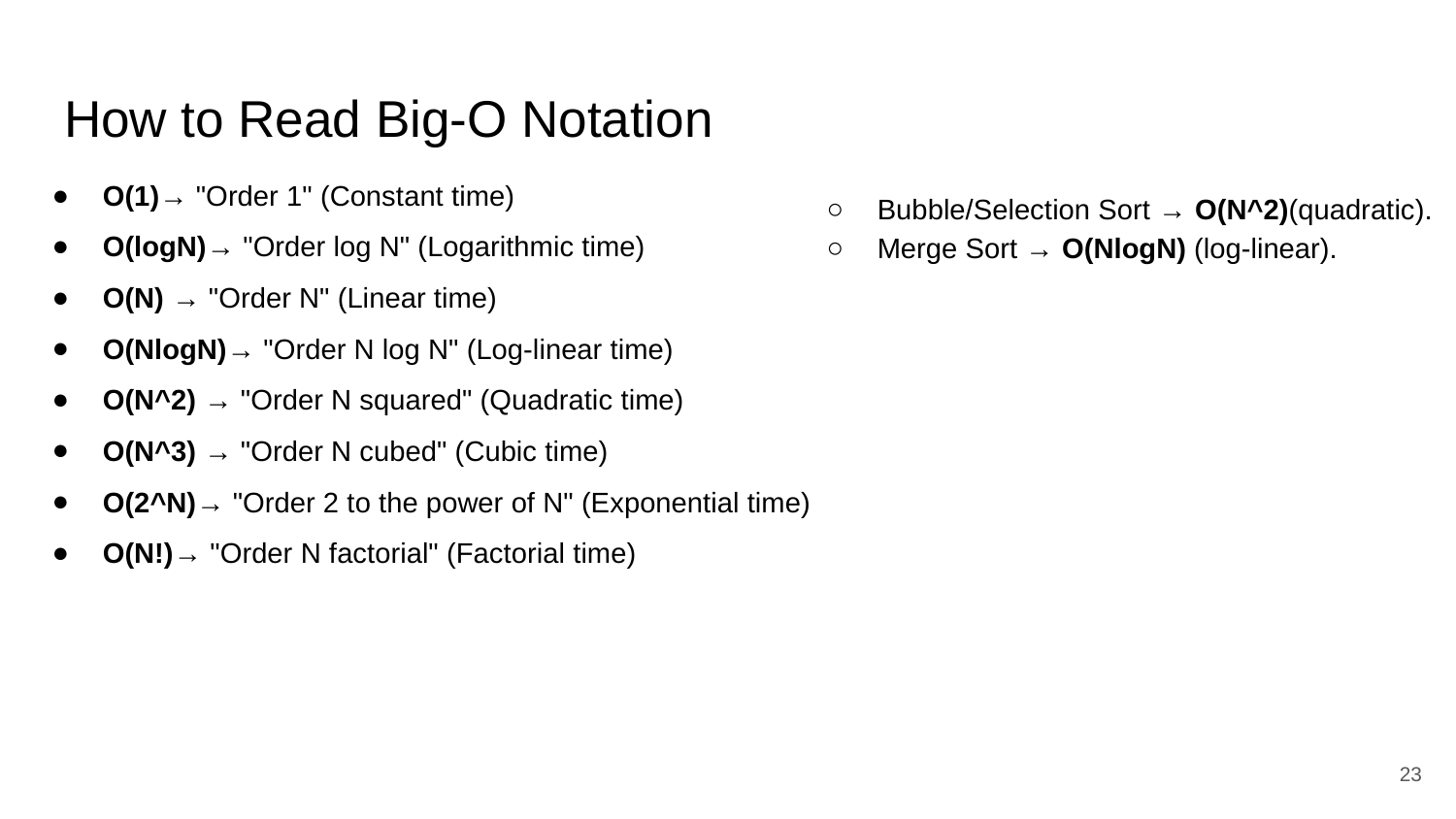

# How to Read Big-O Notation

O(1)→ "Order 1" (Constant time)
O(log⁡N)→ "Order log N" (Logarithmic time)
O(N) → "Order N" (Linear time)
O(Nlog⁡N)→ "Order N log N" (Log-linear time)
O(N^2) → "Order N squared" (Quadratic time)
O(N^3) → "Order N cubed" (Cubic time)
O(2^N)→ "Order 2 to the power of N" (Exponential time)
O(N!)→ "Order N factorial" (Factorial time)
Bubble/Selection Sort → O(N^2)(quadratic).
Merge Sort → O(Nlog⁡N) (log-linear).
23